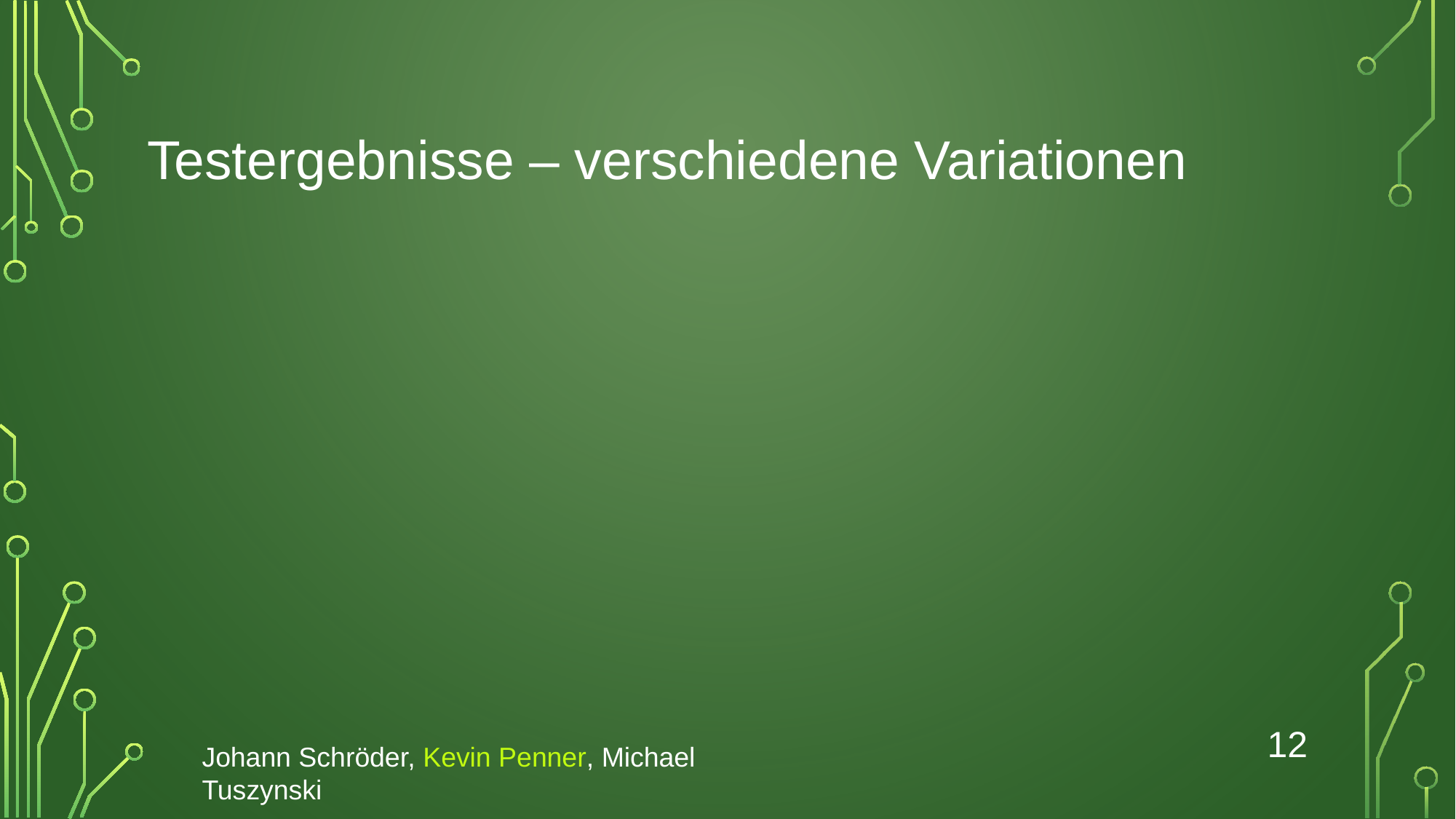

# Testergebnisse – verschiedene Variationen

12
Johann Schröder, Kevin Penner, Michael Tuszynski